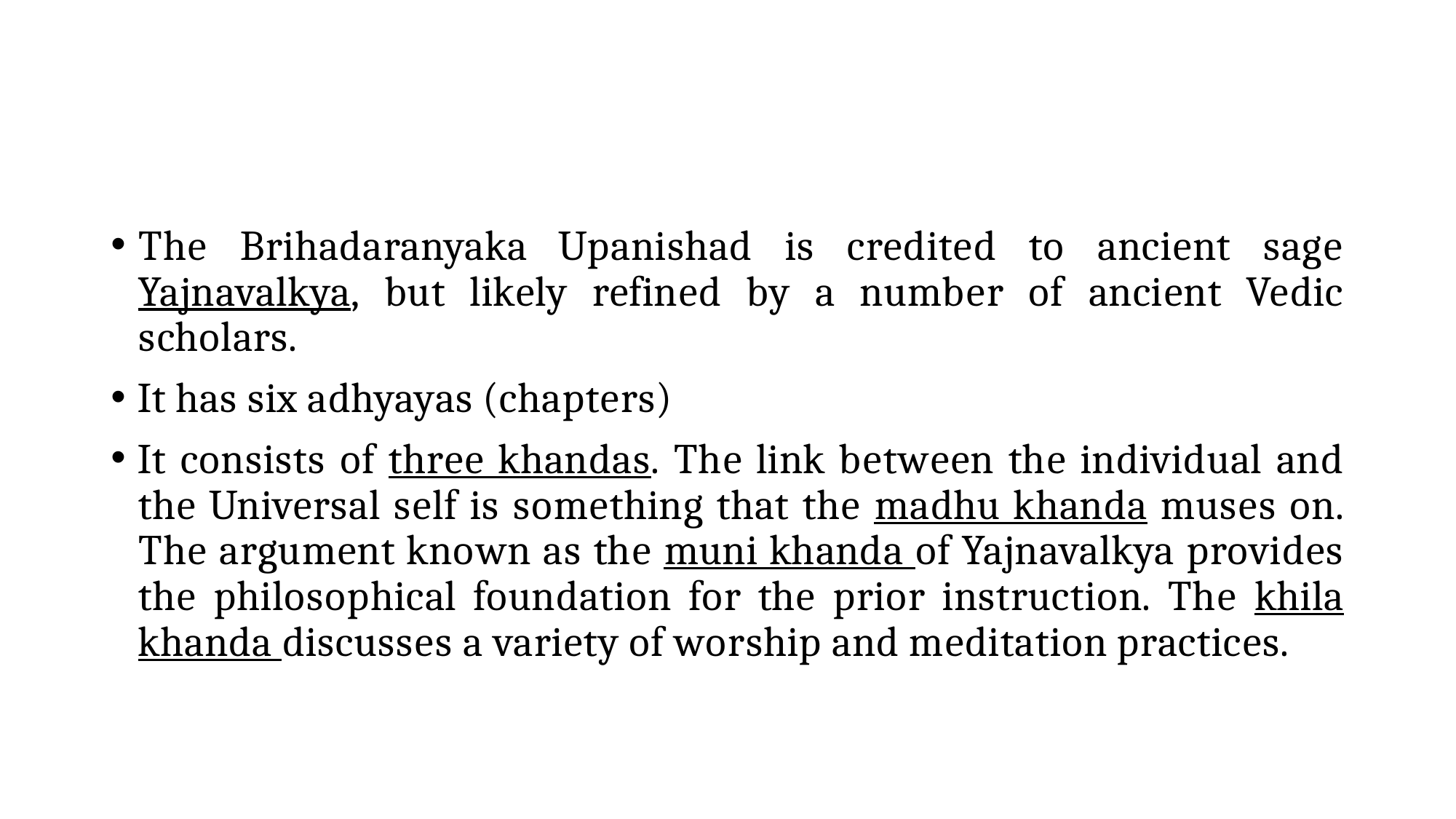

#
The Brihadaranyaka Upanishad is credited to ancient sage Yajnavalkya, but likely refined by a number of ancient Vedic scholars.
It has six adhyayas (chapters)
It consists of three khandas. The link between the individual and the Universal self is something that the madhu khanda muses on. The argument known as the muni khanda of Yajnavalkya provides the philosophical foundation for the prior instruction. The khila khanda discusses a variety of worship and meditation practices.